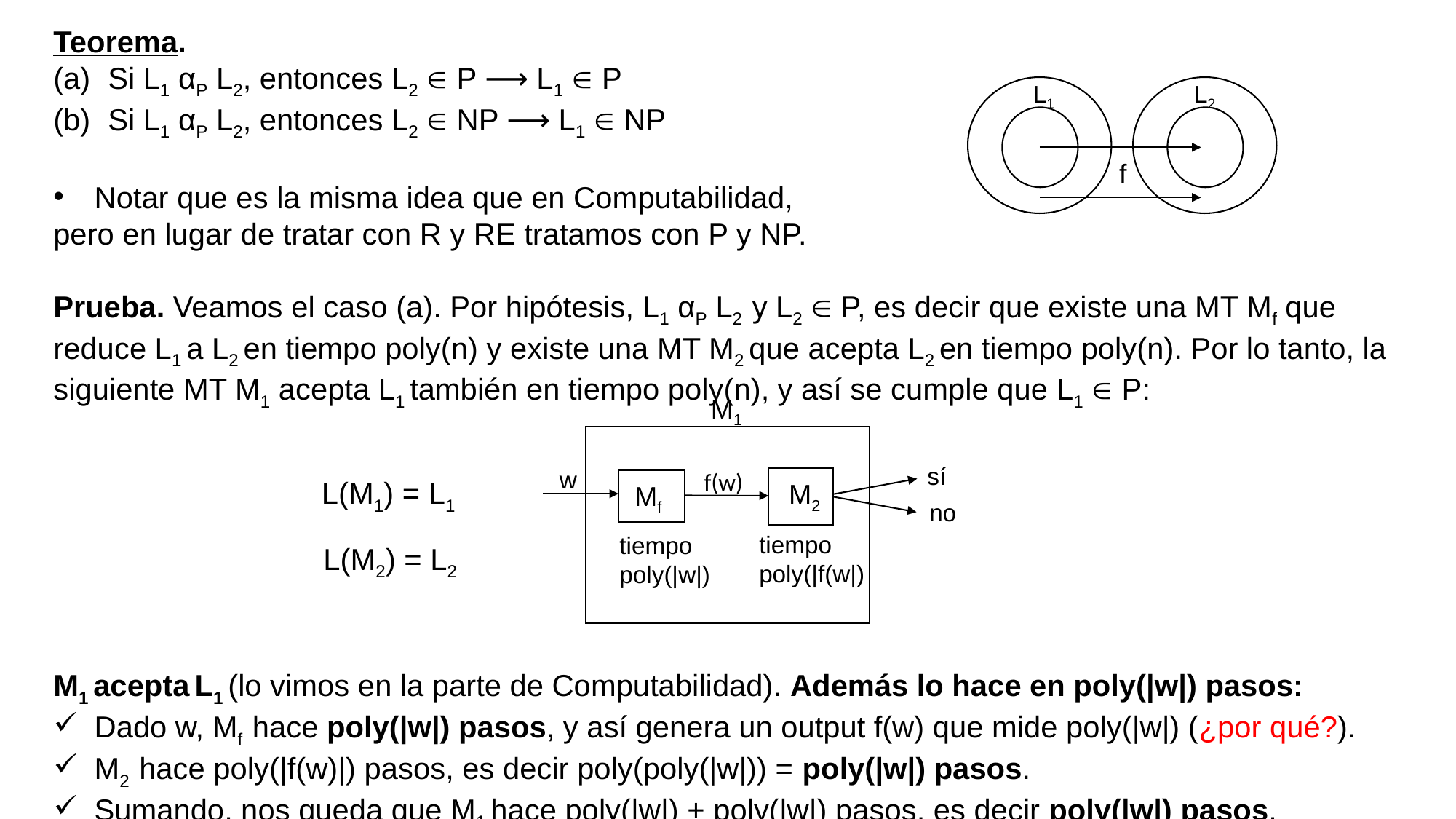

Teorema.
Si L1 αP L2, entonces L2 ∈ P ⟶ L1 ∈ P
Si L1 αP L2, entonces L2 ∈ NP ⟶ L1 ∈ NP

Notar que es la misma idea que en Computabilidad,
pero en lugar de tratar con R y RE tratamos con P y NP.

Prueba. Veamos el caso (a). Por hipótesis, L1 αP L2  y L2 ∈ P, es decir que existe una MT Mf que reduce L1 a L2 en tiempo poly(n) y existe una MT M2 que acepta L2 en tiempo poly(n). Por lo tanto, la siguiente MT M1 acepta L1 también en tiempo poly(n), y así se cumple que L1 ∈ P:

M1 acepta L1 (lo vimos en la parte de Computabilidad). Además lo hace en poly(|w|) pasos:
Dado w, Mf  hace poly(|w|) pasos, y así genera un output f(w) que mide poly(|w|) (¿por qué?).
M2  hace poly(|f(w)|) pasos, es decir poly(poly(|w|)) = poly(|w|) pasos.
Sumando, nos queda que M1 hace poly(|w|) + poly(|w|) pasos, es decir poly(|w|) pasos.
L1
L2

f
M1

sí
w
f(w)

L(M1) = L1

M2
Mf
no
tiempo
poly(|f(w|)
tiempo
poly(|w|)
L(M2) = L2